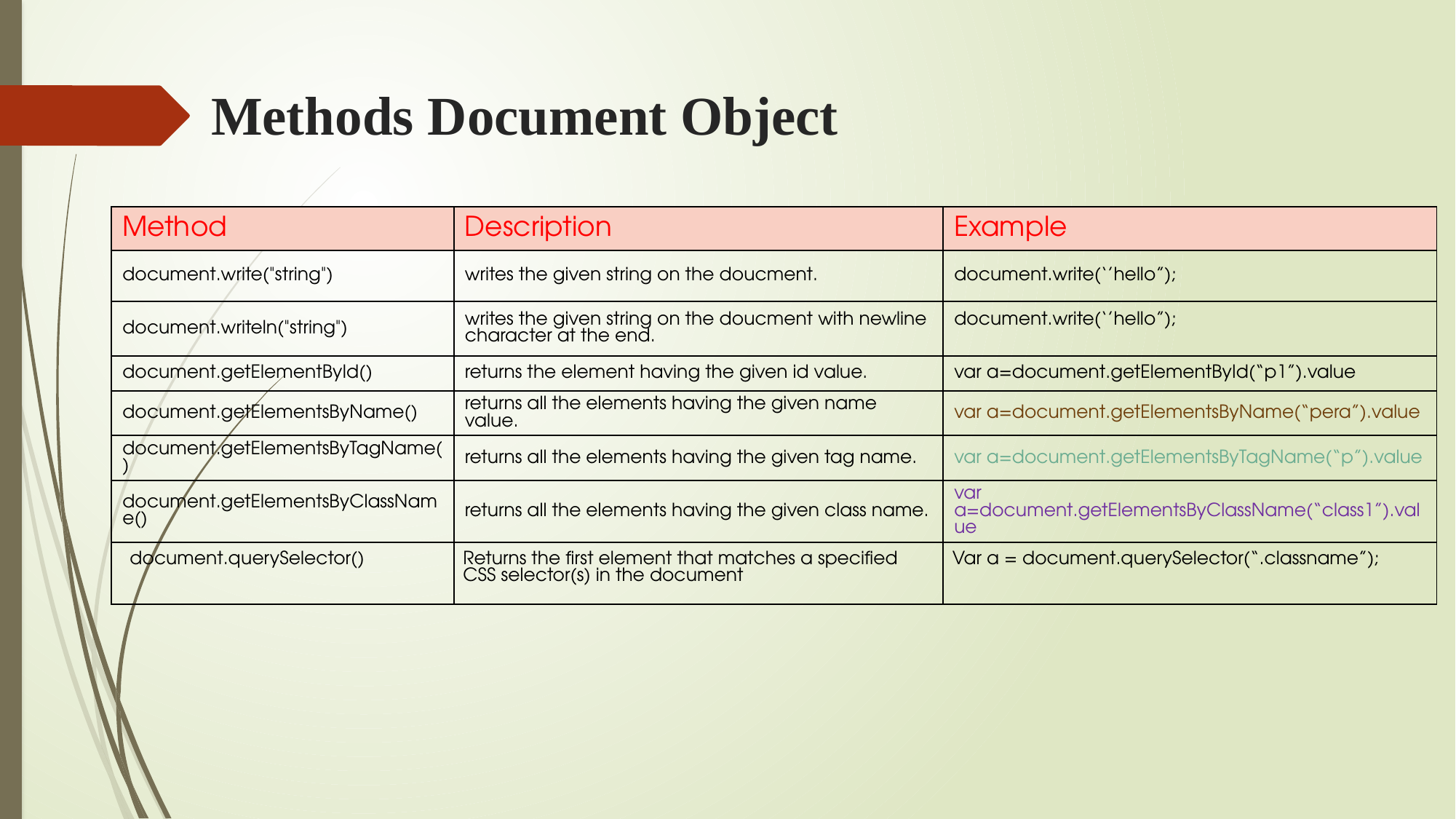

# Methods Document Object
| Method | Description | Example |
| --- | --- | --- |
| document.write("string") | writes the given string on the doucment. | document.write(‘’hello”); |
| document.writeln("string") | writes the given string on the doucment with newline character at the end. | document.write(‘’hello”); |
| document.getElementById() | returns the element having the given id value. | var a=document.getElementById(“p1”).value |
| document.getElementsByName() | returns all the elements having the given name value. | var a=document.getElementsByName(“pera”).value |
| document.getElementsByTagName() | returns all the elements having the given tag name. | var a=document.getElementsByTagName(“p”).value |
| document.getElementsByClassName() | returns all the elements having the given class name. | var a=document.getElementsByClassName(“class1”).value |
| document.querySelector() | Returns the first element that matches a specified CSS selector(s) in the document | Var a = document.querySelector(“.classname”); |